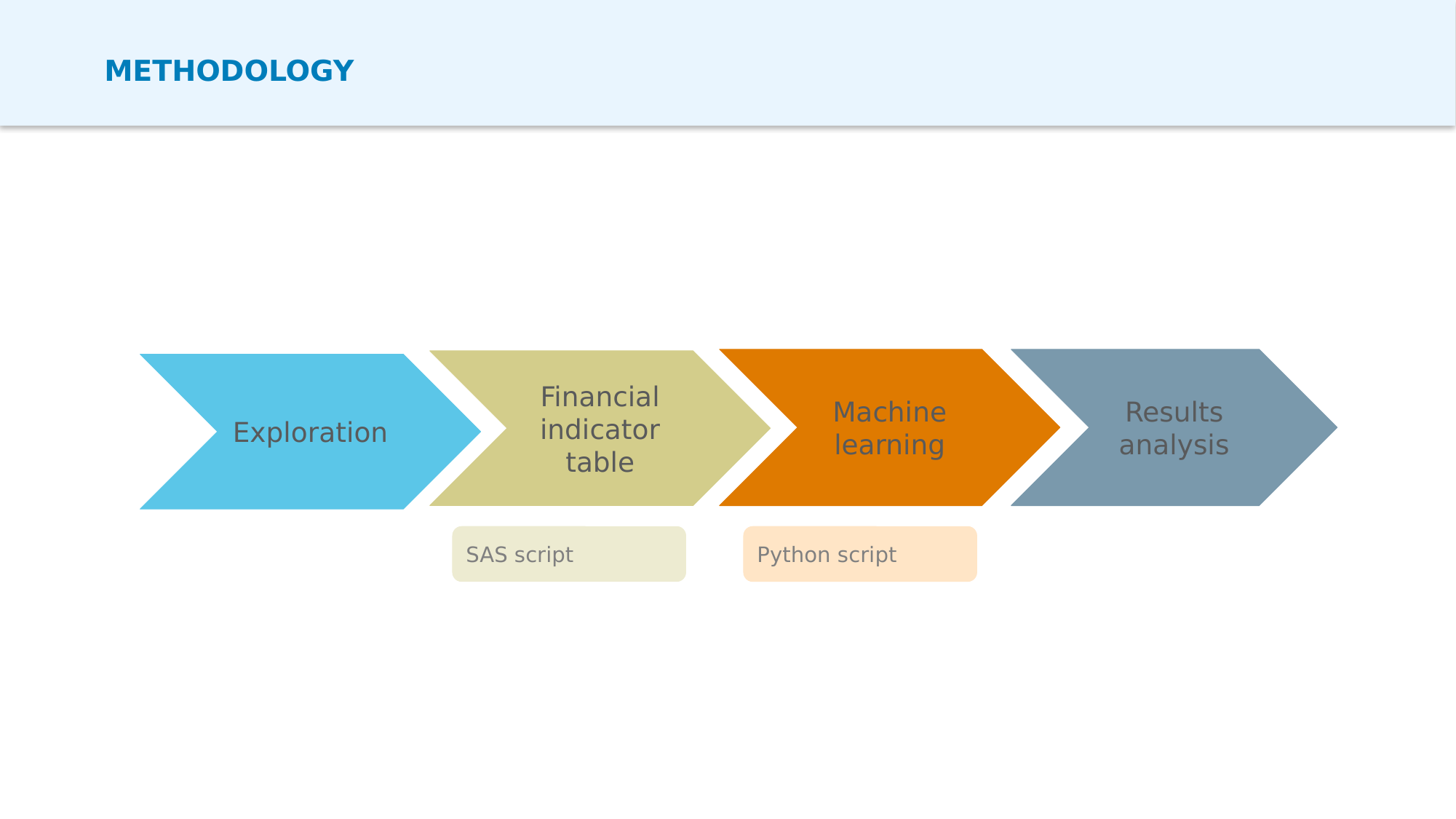

# METHODOLOGY
Results analysis
Machine learning
Financial indicator table
Exploration
SAS script
Python script